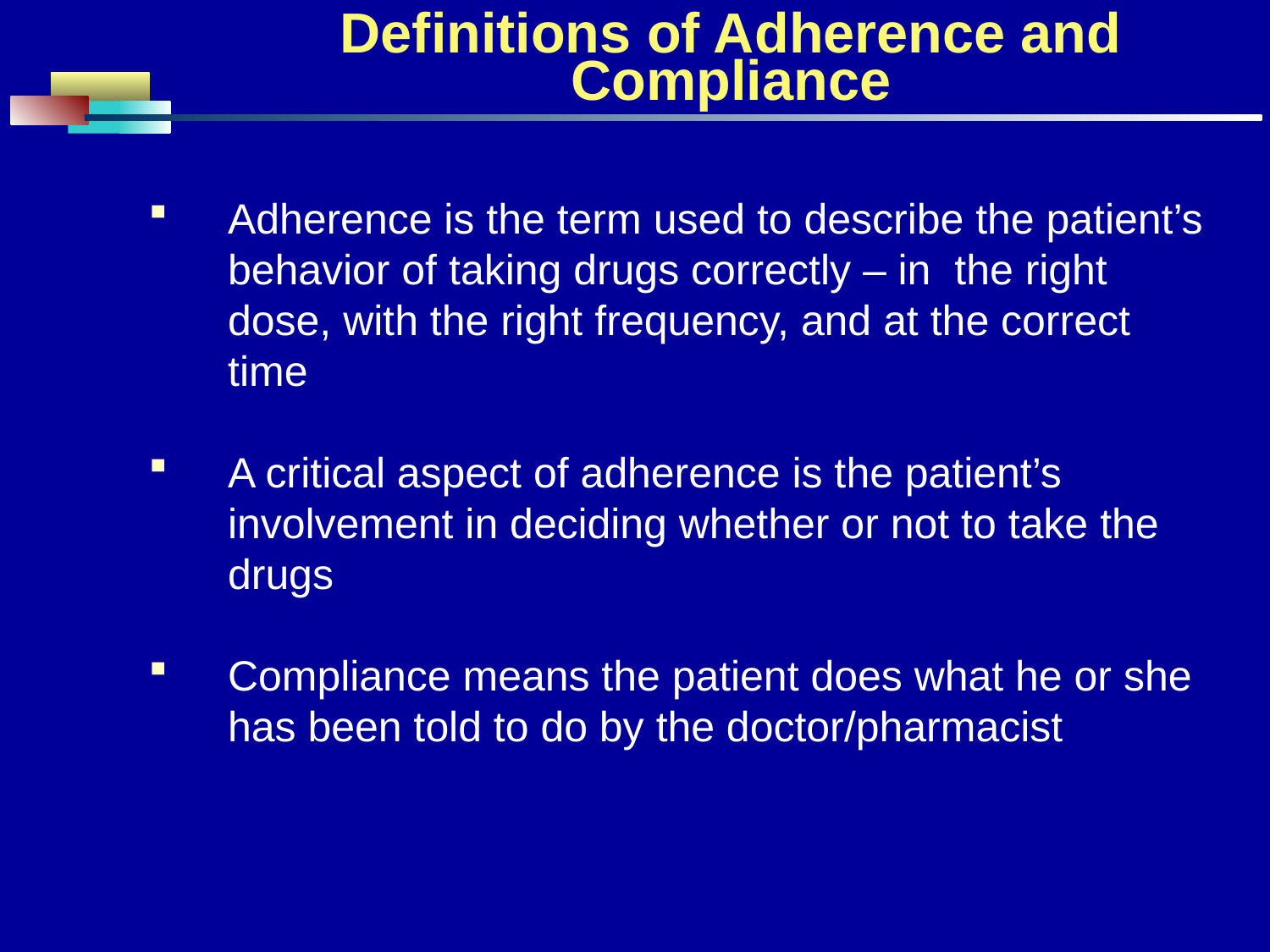

# Definitions of Adherence and Compliance

Adherence is the term used to describe the patient’s behavior of taking drugs correctly – in  the right dose, with the right frequency, and at the correct time

A critical aspect of adherence is the patient’s involvement in deciding whether or not to take the drugs

Compliance means the patient does what he or she has been told to do by the doctor/pharmacist